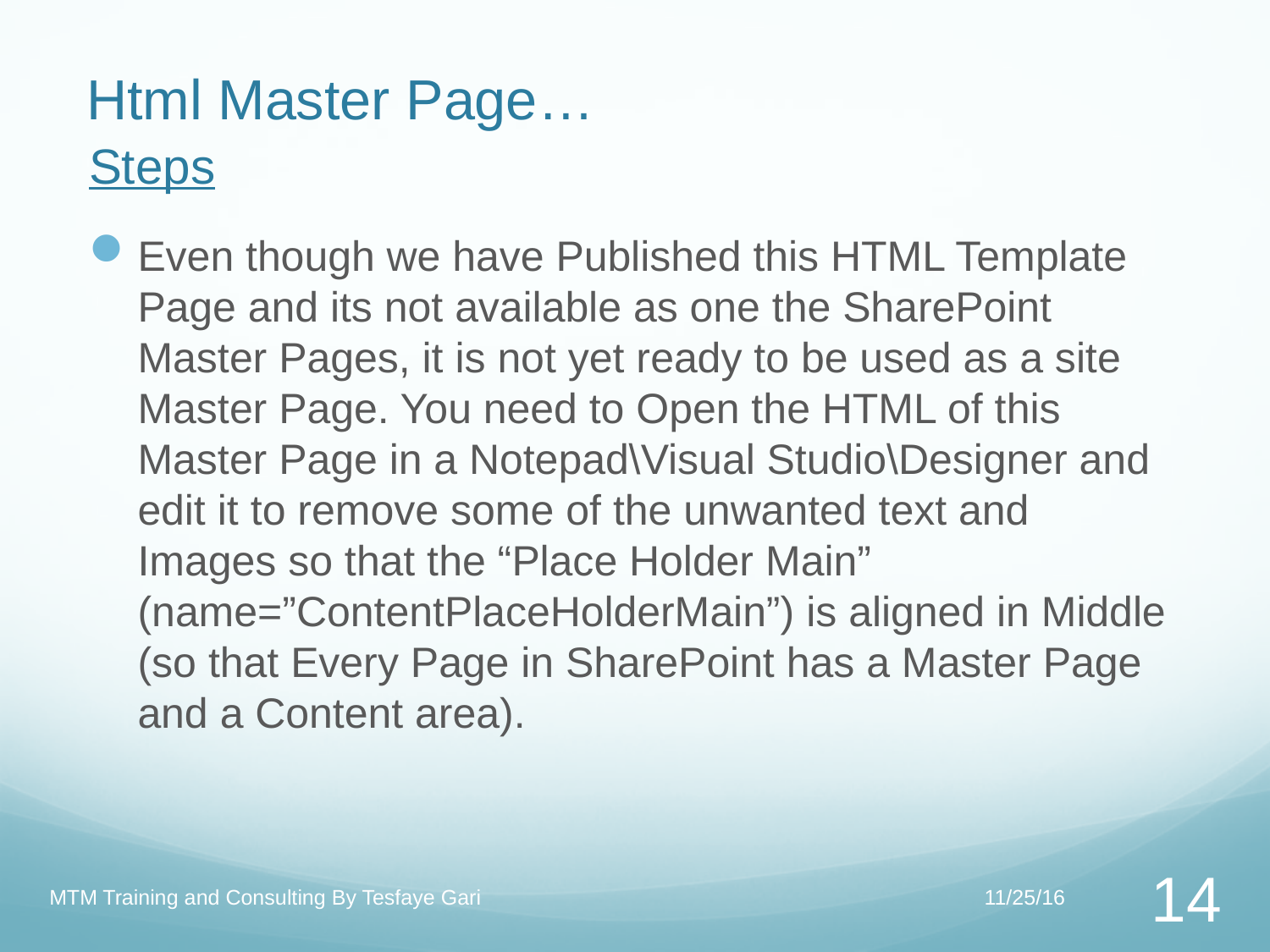

Html Master Page…
# Steps
Even though we have Published this HTML Template Page and its not available as one the SharePoint Master Pages, it is not yet ready to be used as a site Master Page. You need to Open the HTML of this Master Page in a Notepad\Visual Studio\Designer and edit it to remove some of the unwanted text and Images so that the “Place Holder Main” (name=”ContentPlaceHolderMain”) is aligned in Middle (so that Every Page in SharePoint has a Master Page and a Content area).
MTM Training and Consulting By Tesfaye Gari
11/25/16
14